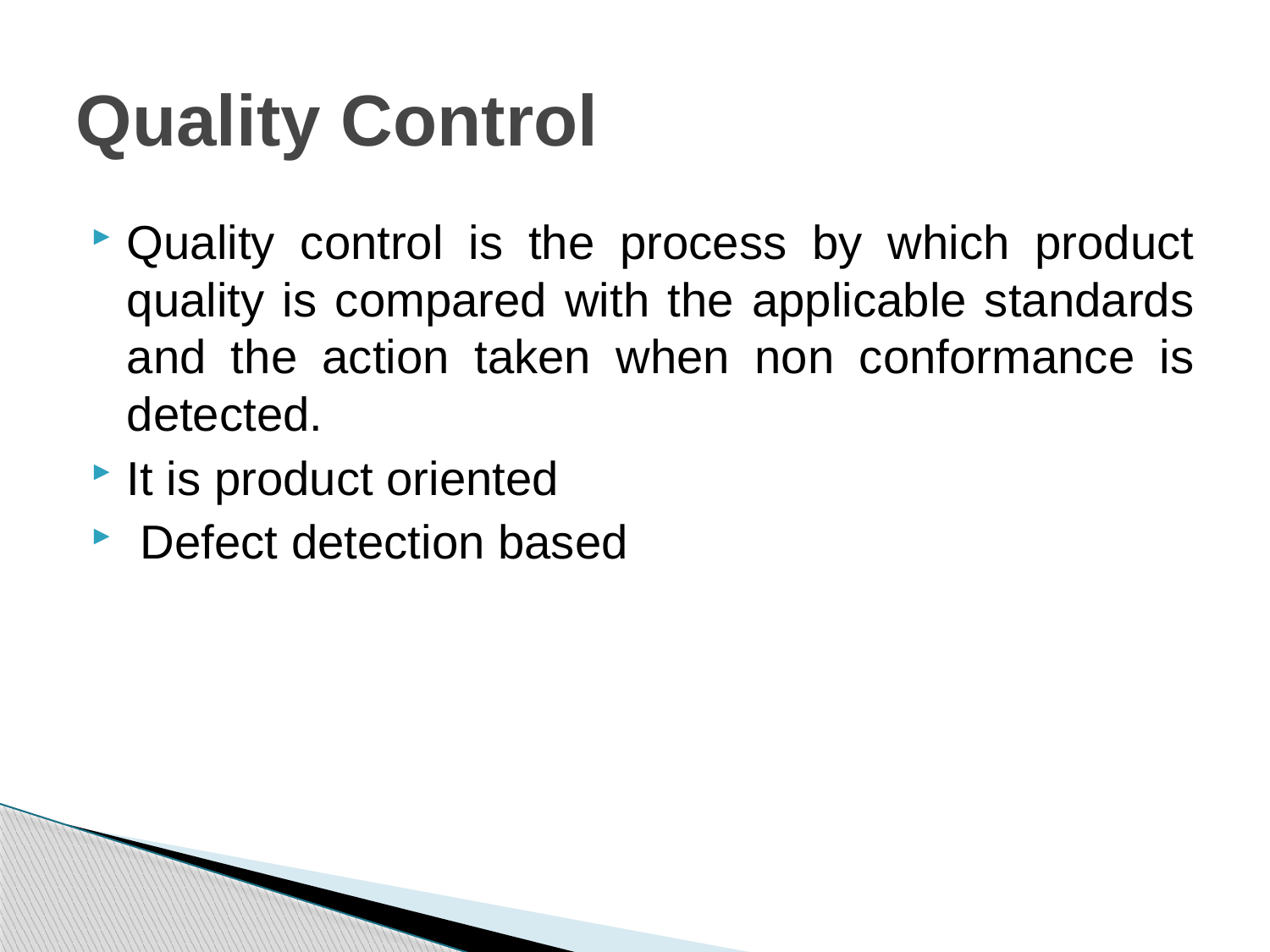

# Quality Control
Quality control is the process by which product quality is compared with the applicable standards and the action taken when non conformance is detected.
It is product oriented
 Defect detection based